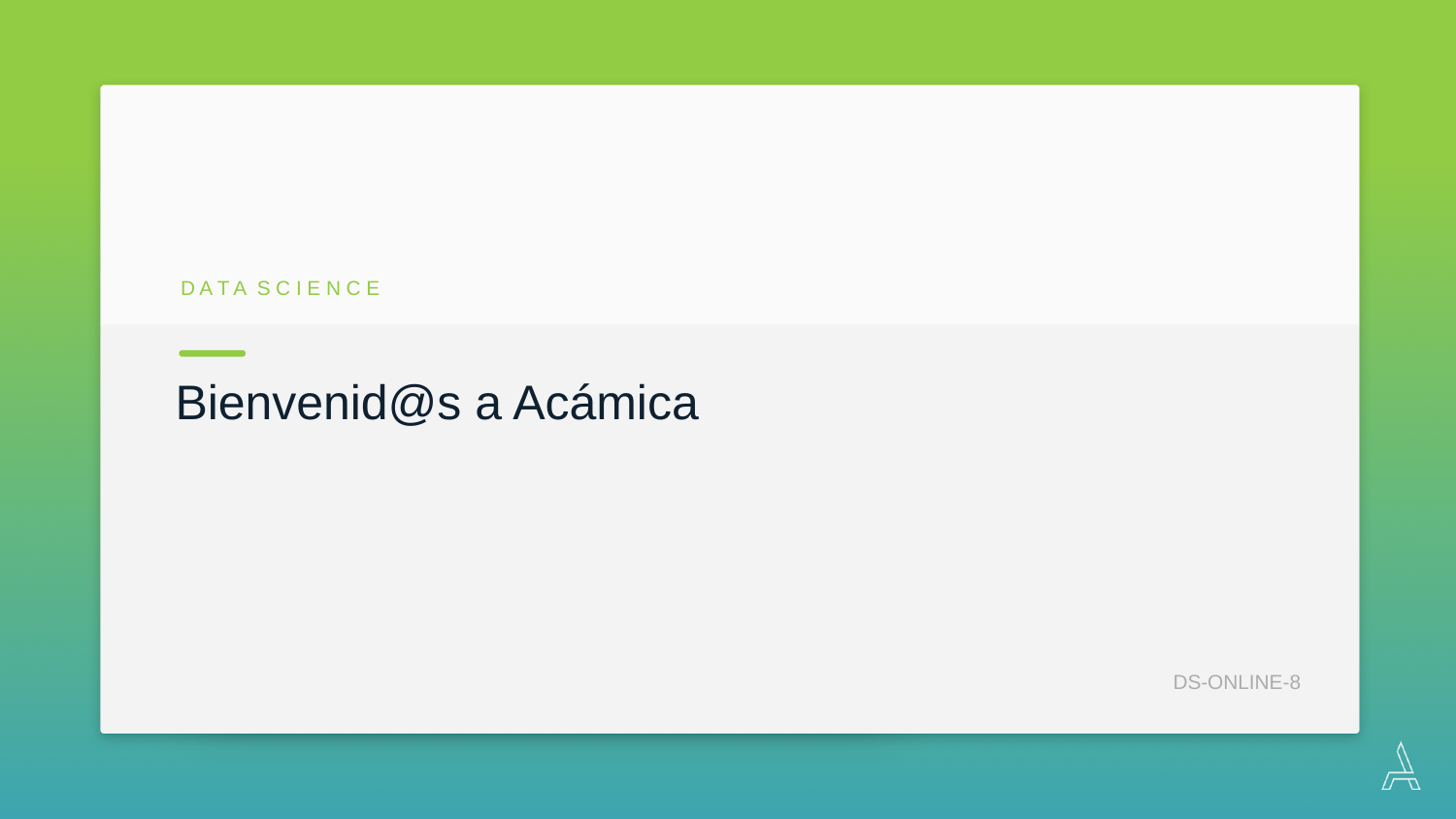

D A T A  S C I E N C E

Bienvenid@s a Acámica

DS-ONLINE-8